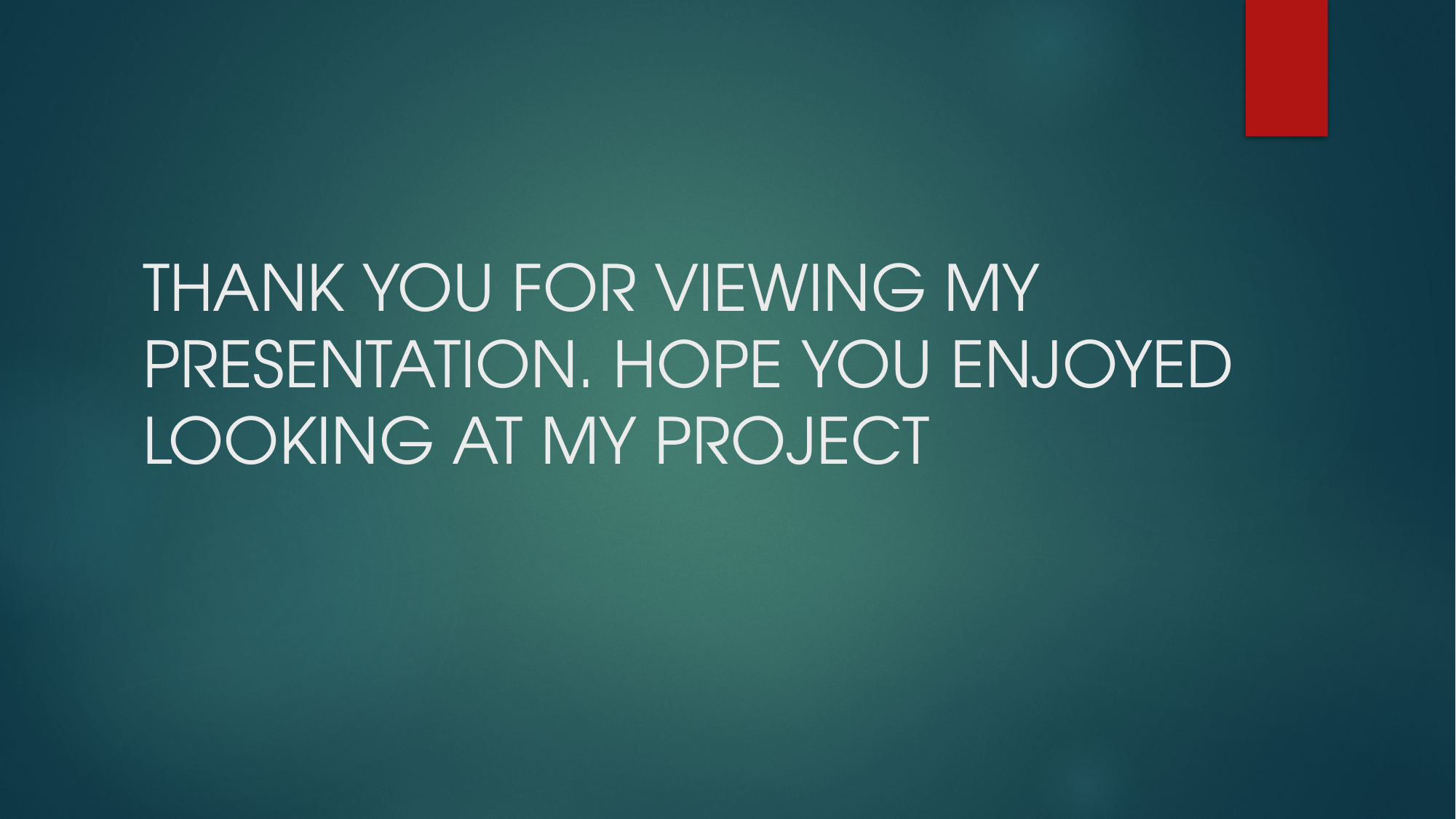

# THANK YOU FOR VIEWING MY PRESENTATION. HOPE YOU ENJOYED LOOKING AT MY PROJECT